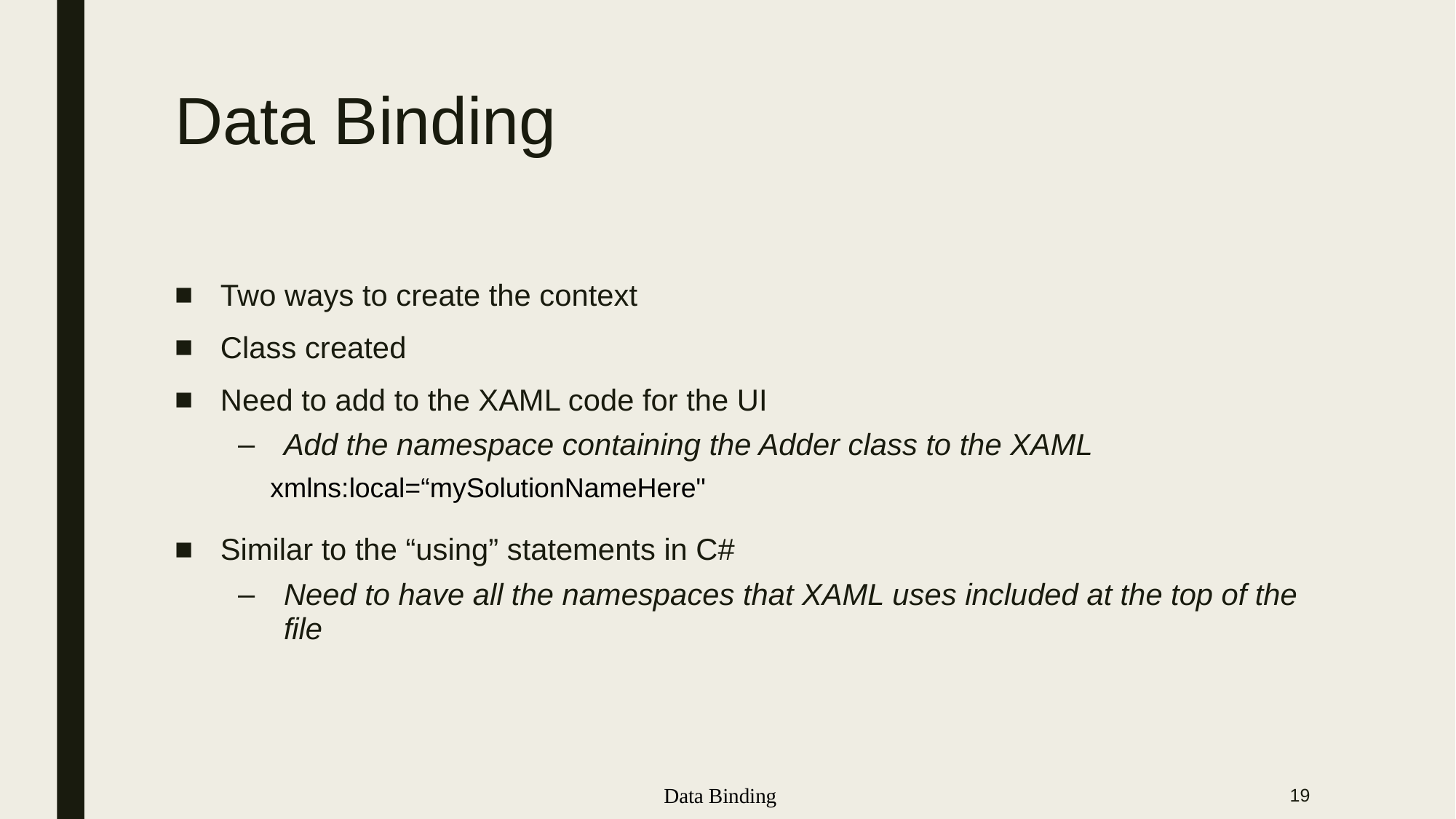

# Data Binding
Two ways to create the context
Class created
Need to add to the XAML code for the UI
Add the namespace containing the Adder class to the XAML

Similar to the “using” statements in C#
Need to have all the namespaces that XAML uses included at the top of the file
 xmlns:local=“mySolutionNameHere"
Data Binding
19